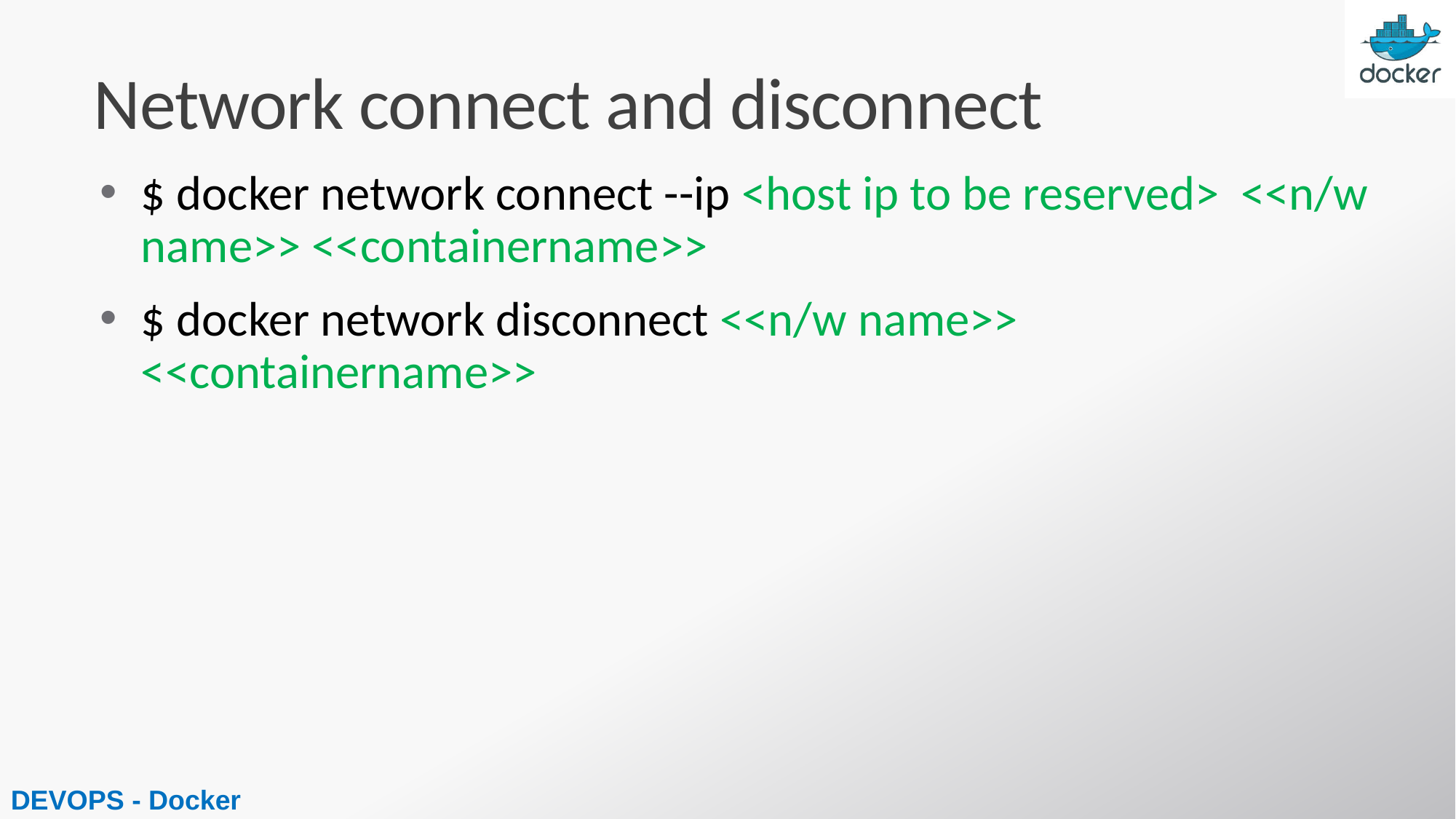

# Network connect and disconnect
$ docker network connect --ip <host ip to be reserved>  <<n/w name>> <<containername>>
$ docker network disconnect <<n/w name>> <<containername>>